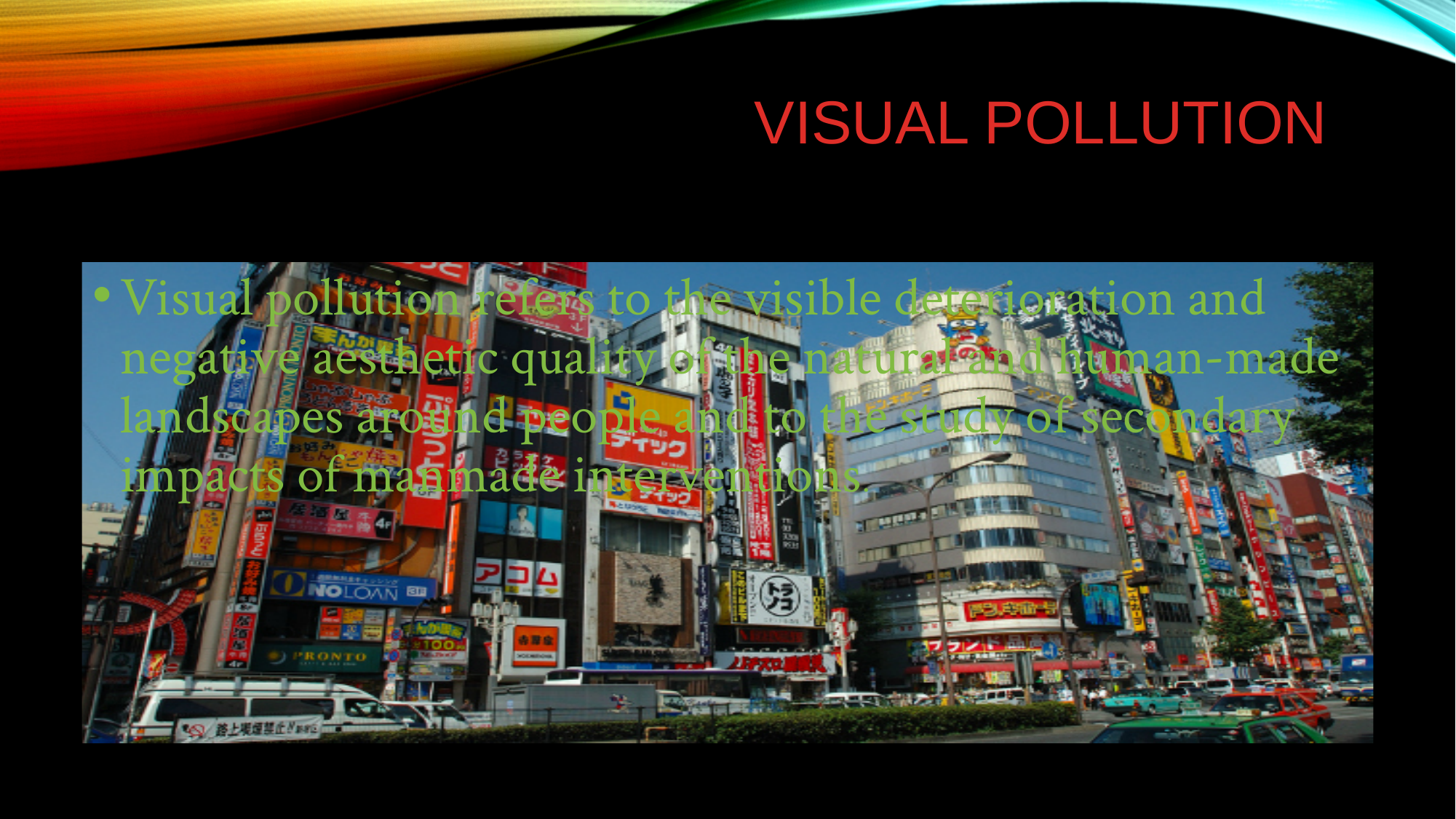

# Visual pollution
Visual pollution refers to the visible deterioration and negative aesthetic quality of the natural and human-made landscapes around people and to the study of secondary impacts of manmade interventions.